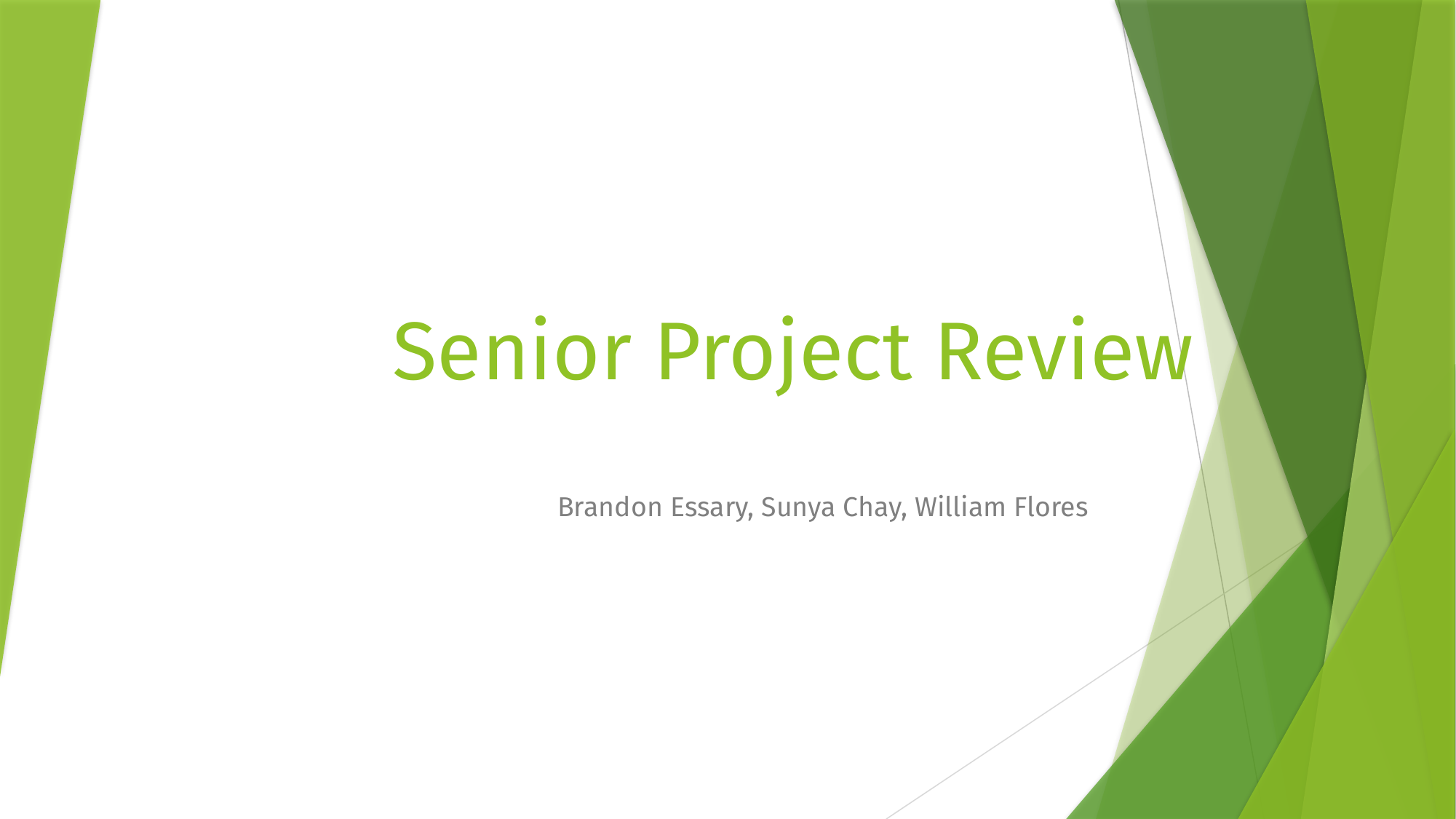

# Senior Project Review
Brandon Essary, Sunya Chay, William Flores